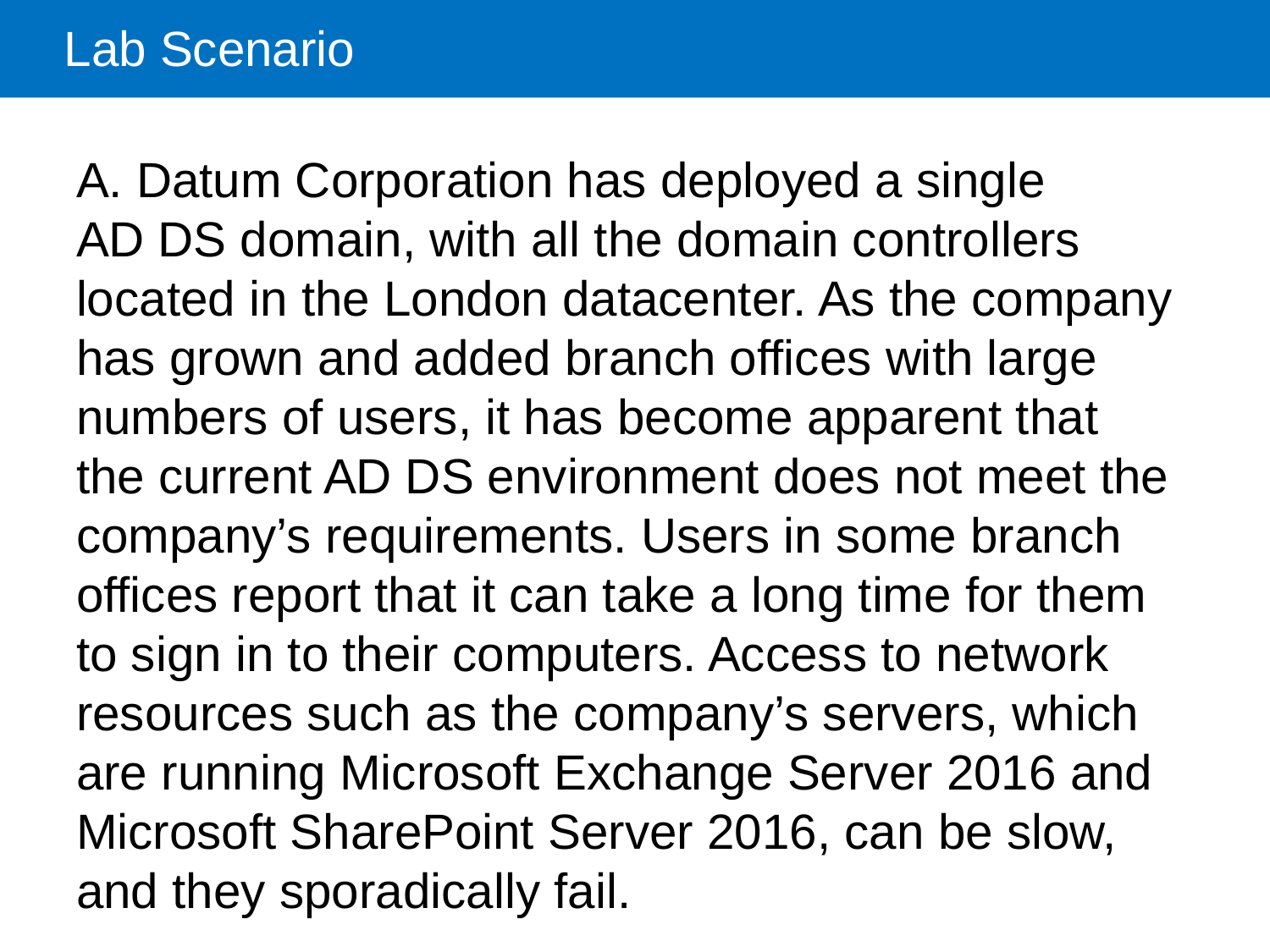

# Lab Scenario
A. Datum Corporation has deployed a single AD DS domain, with all the domain controllers located in the London datacenter. As the company has grown and added branch offices with large numbers of users, it has become apparent that the current AD DS environment does not meet the company’s requirements. Users in some branch offices report that it can take a long time for them to sign in to their computers. Access to network resources such as the company’s servers, which are running Microsoft Exchange Server 2016 and Microsoft SharePoint Server 2016, can be slow, and they sporadically fail.